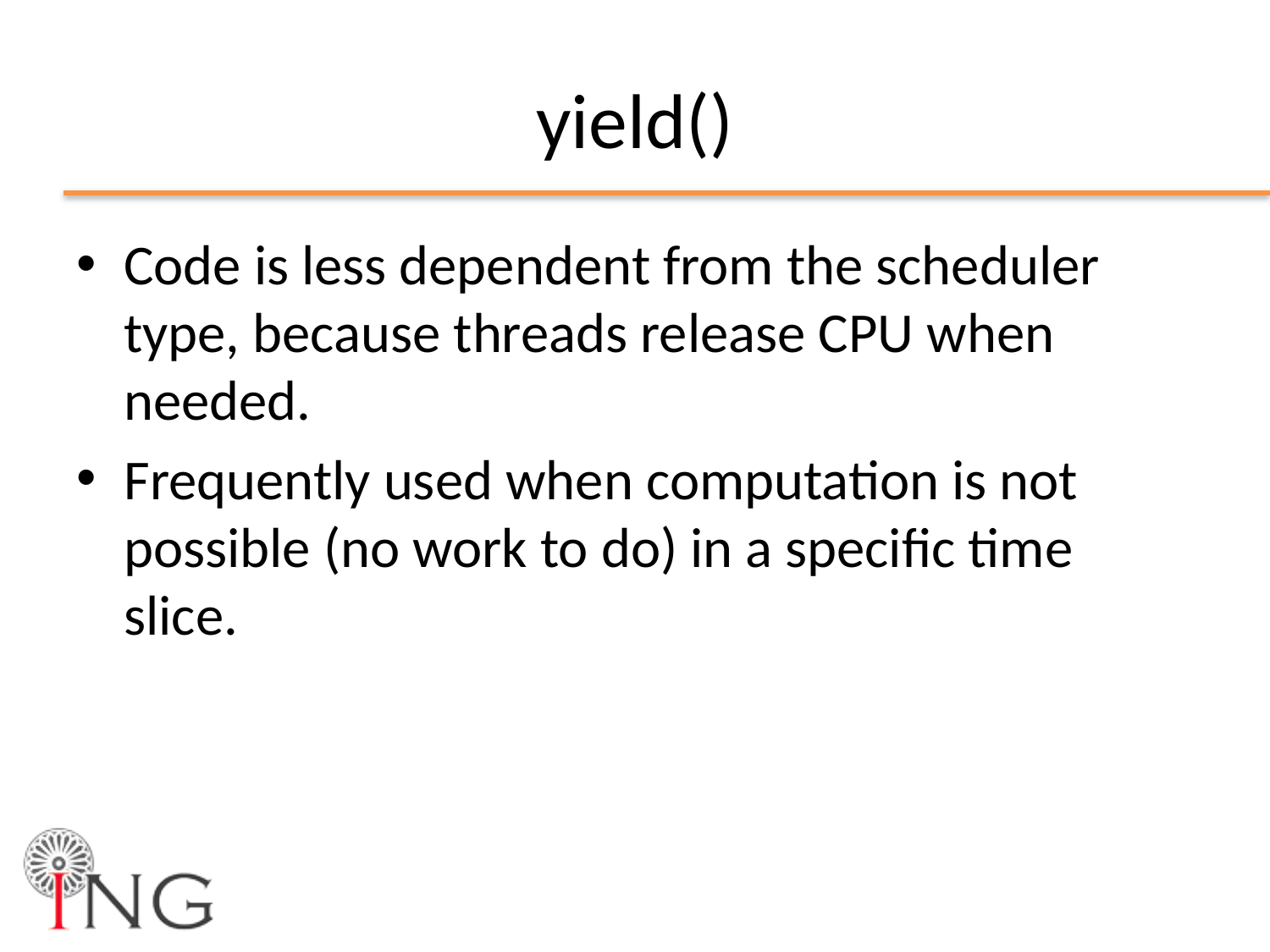

# yield()
Code is less dependent from the scheduler type, because threads release CPU when needed.
Frequently used when computation is not possible (no work to do) in a specific time slice.